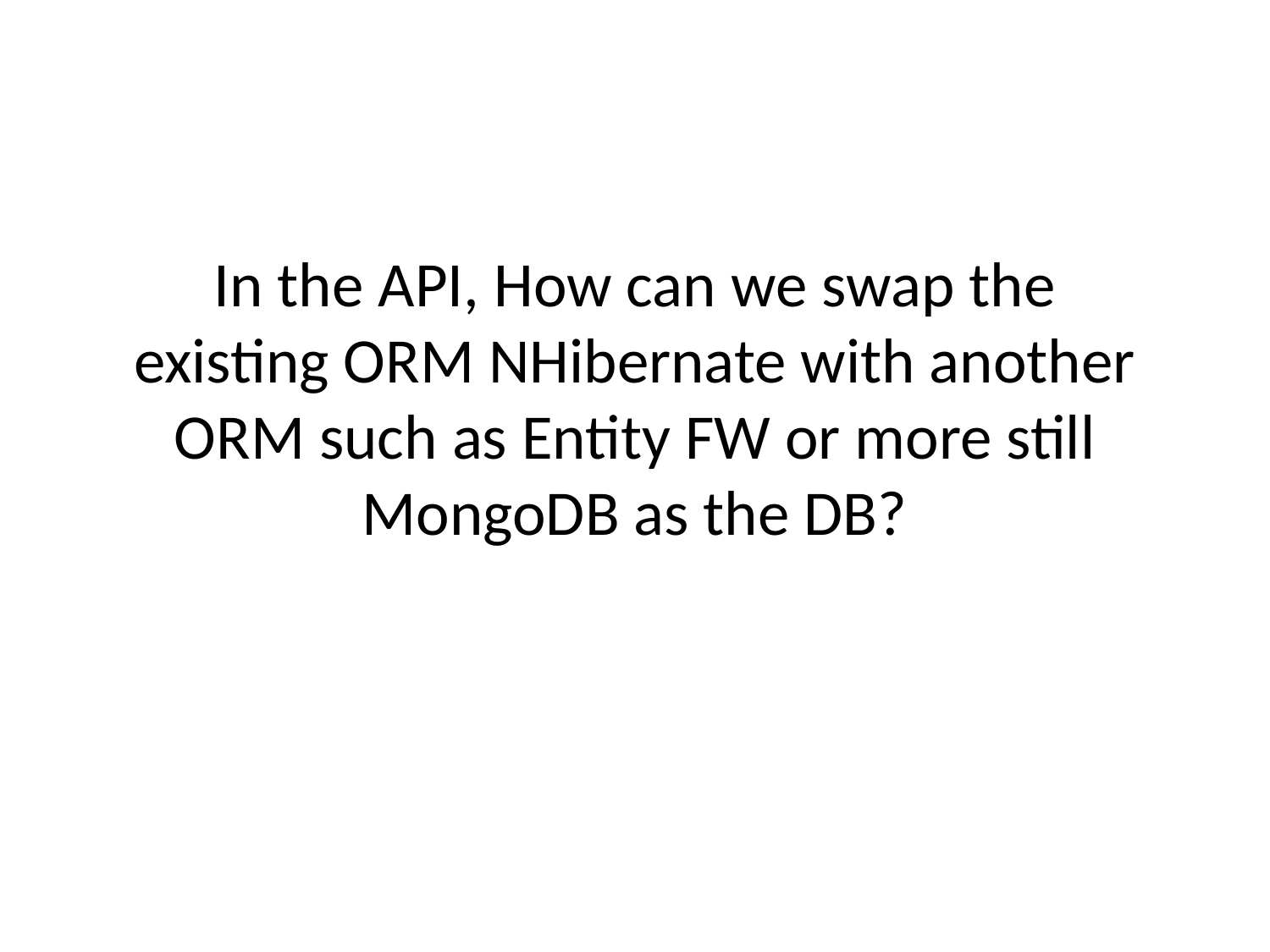

# In the API, How can we swap the existing ORM NHibernate with another ORM such as Entity FW or more still MongoDB as the DB?